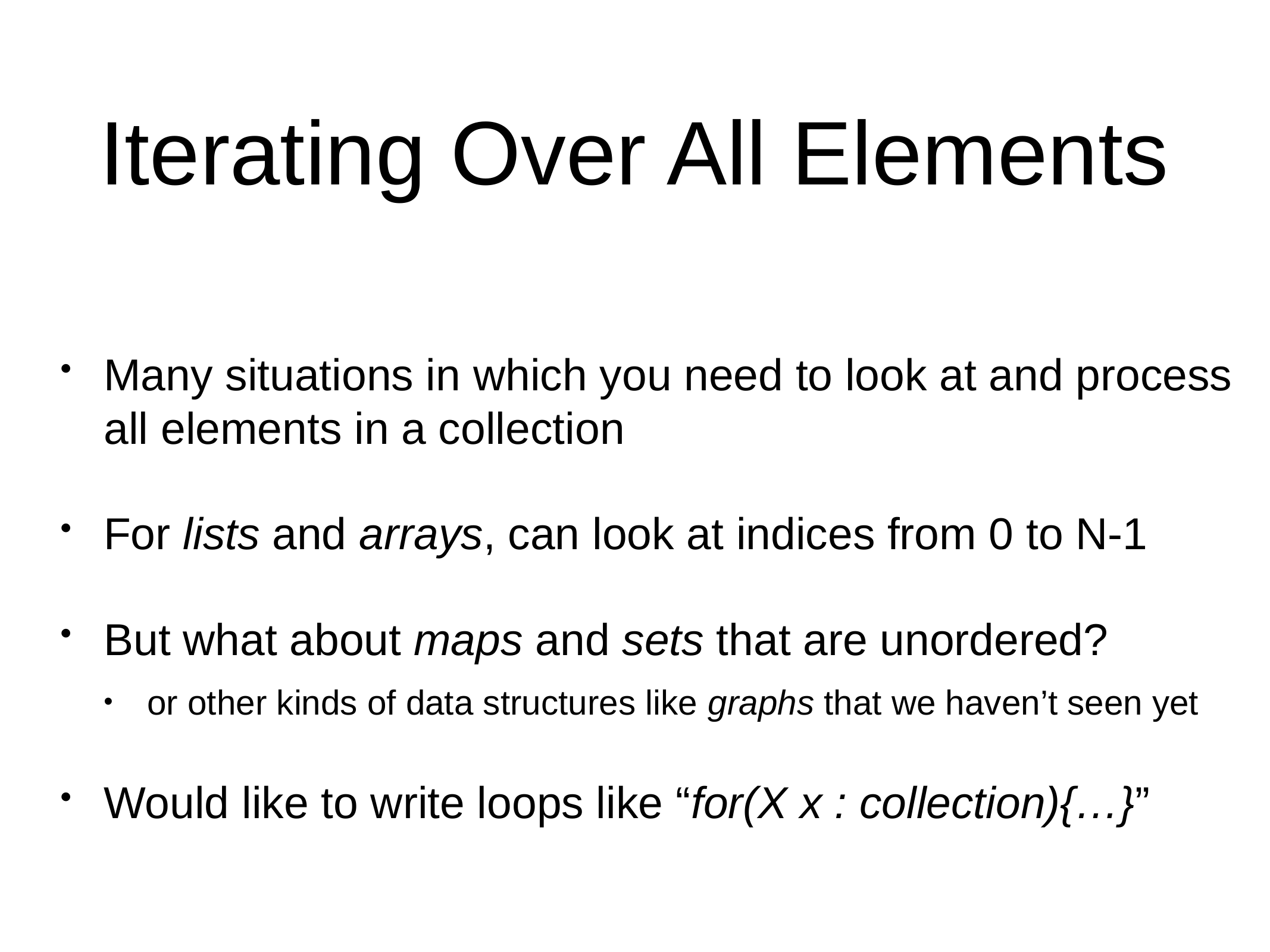

# Iterating Over All Elements
Many situations in which you need to look at and process all elements in a collection
For lists and arrays, can look at indices from 0 to N-1
But what about maps and sets that are unordered?
or other kinds of data structures like graphs that we haven’t seen yet
Would like to write loops like “for(X x : collection){…}”